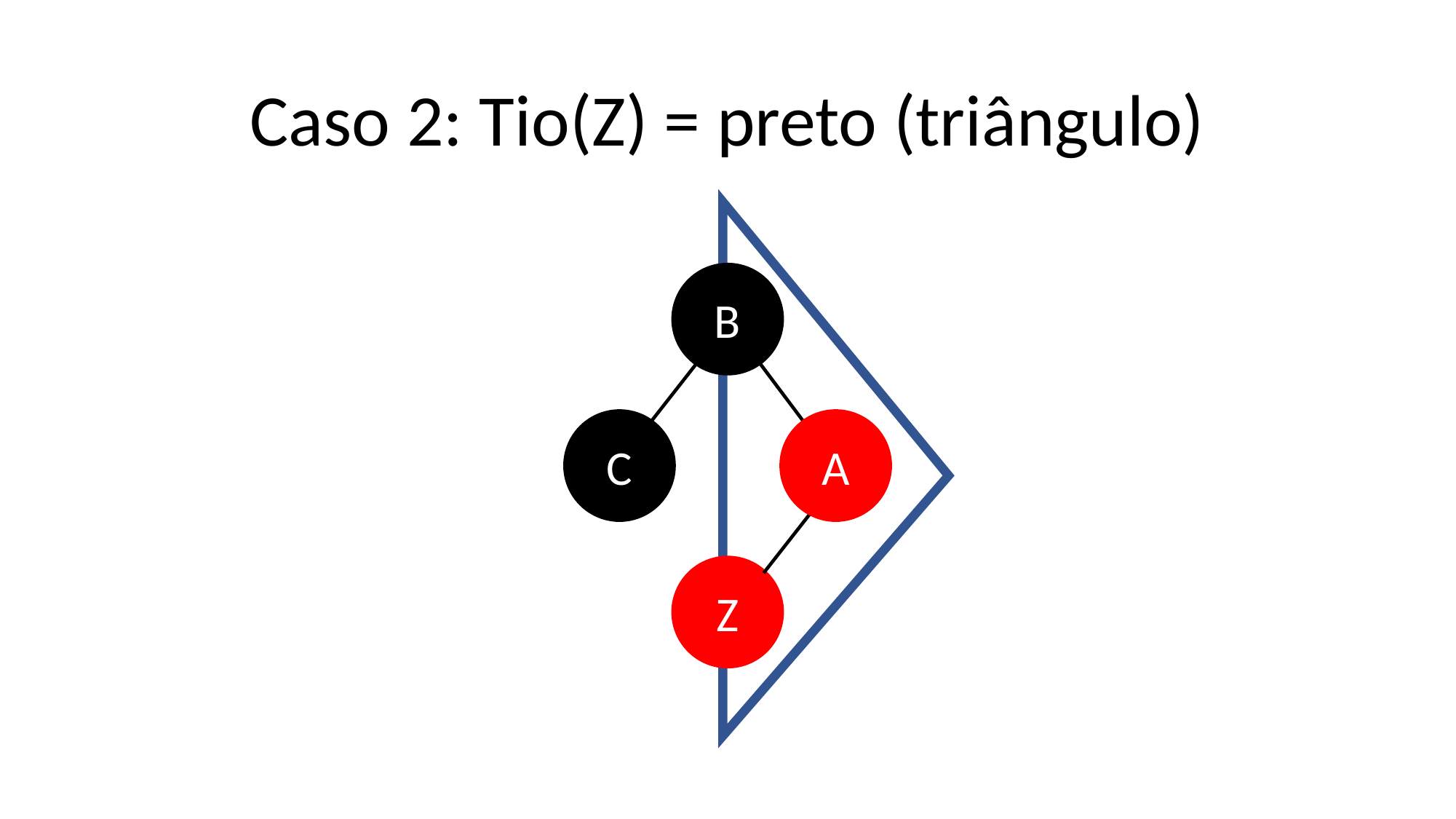

# Caso 2: Tio(Z) = preto (triângulo)
B

A
C
Z